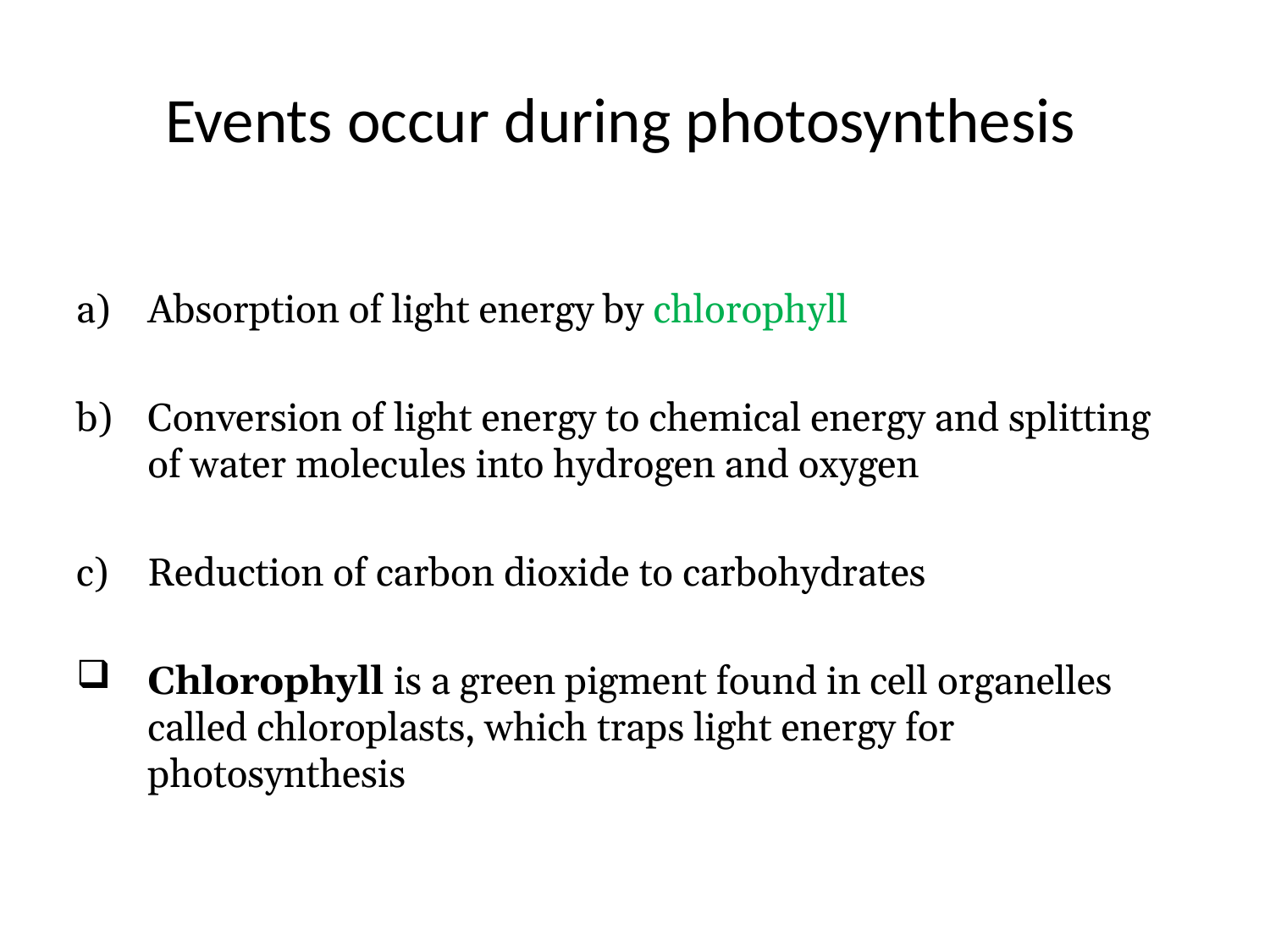

# Events occur during photosynthesis
Absorption of light energy by chlorophyll

Conversion of light energy to chemical energy and splitting of water molecules into hydrogen and oxygen

Reduction of carbon dioxide to carbohydrates

Chlorophyll is a green pigment found in cell organelles called chloroplasts, which traps light energy for photosynthesis